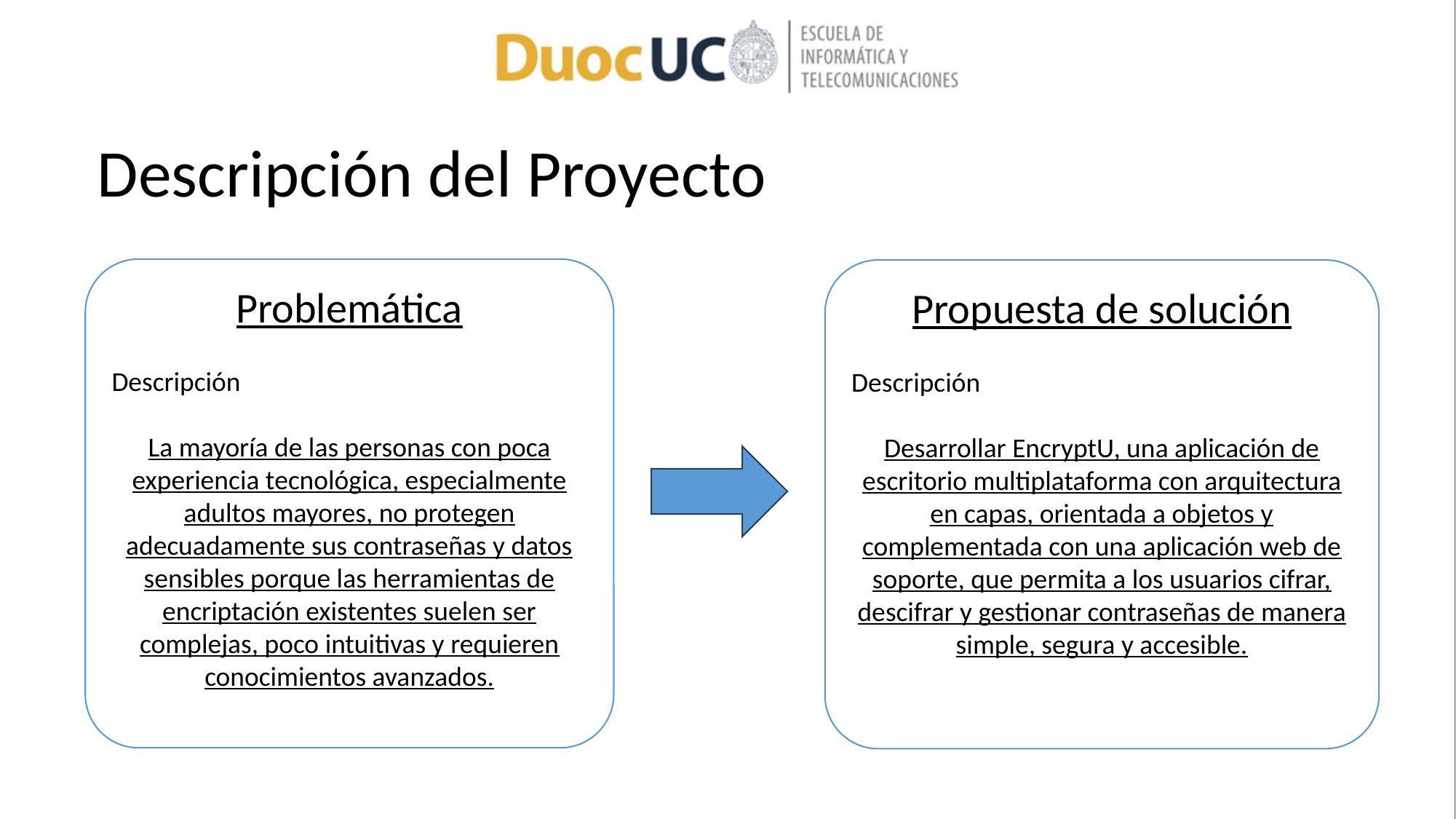

# Descripción del Proyecto
Problemática

Descripción

La mayoría de las personas con poca experiencia tecnológica, especialmente adultos mayores, no protegen adecuadamente sus contraseñas y datos sensibles porque las herramientas de encriptación existentes suelen ser complejas, poco intuitivas y requieren conocimientos avanzados.
Propuesta de solución

Descripción

Desarrollar EncryptU, una aplicación de escritorio multiplataforma con arquitectura en capas, orientada a objetos y complementada con una aplicación web de soporte, que permita a los usuarios cifrar, descifrar y gestionar contraseñas de manera simple, segura y accesible.